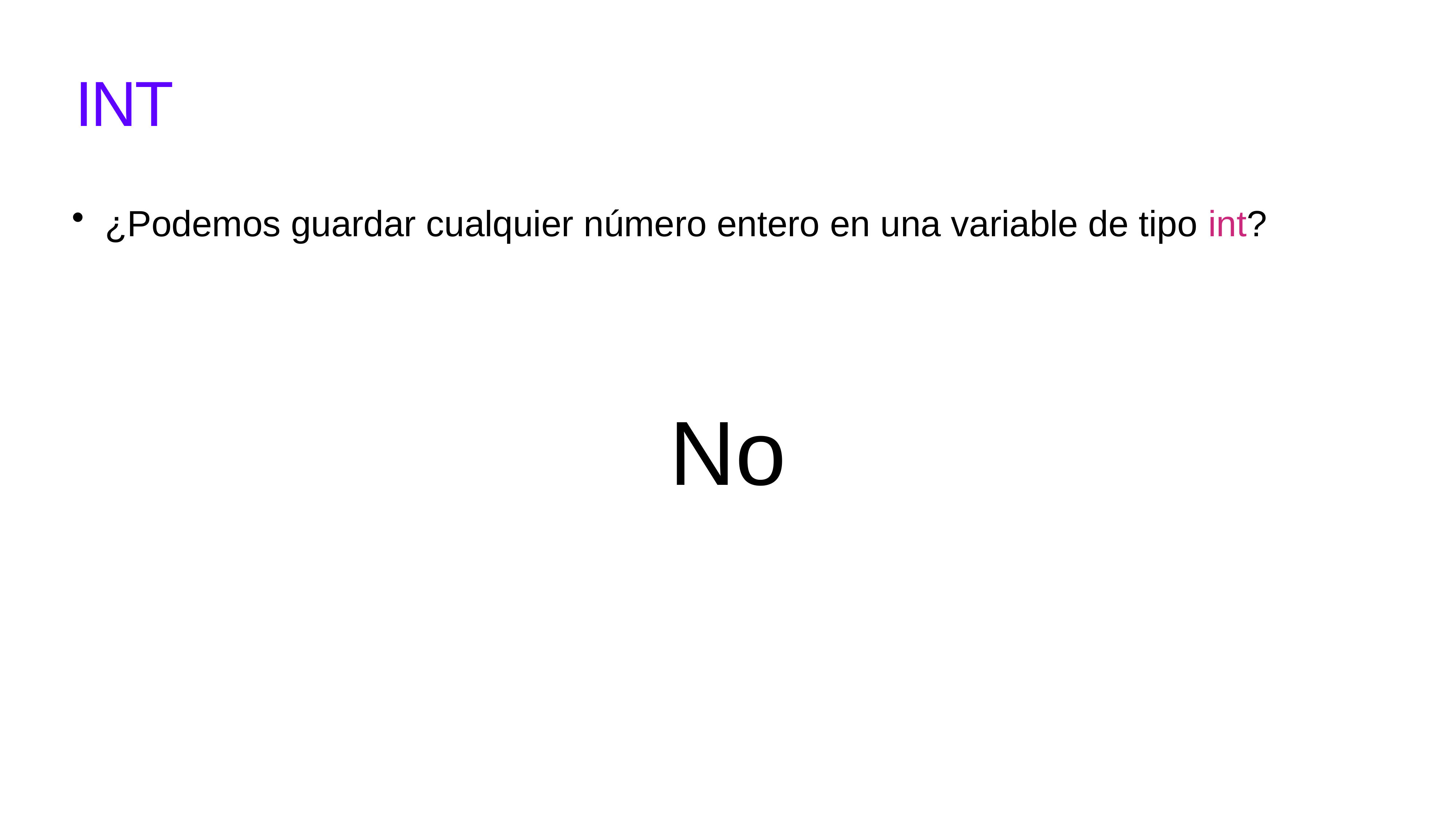

INT
¿Podemos guardar cualquier número entero en una variable de tipo int?
No